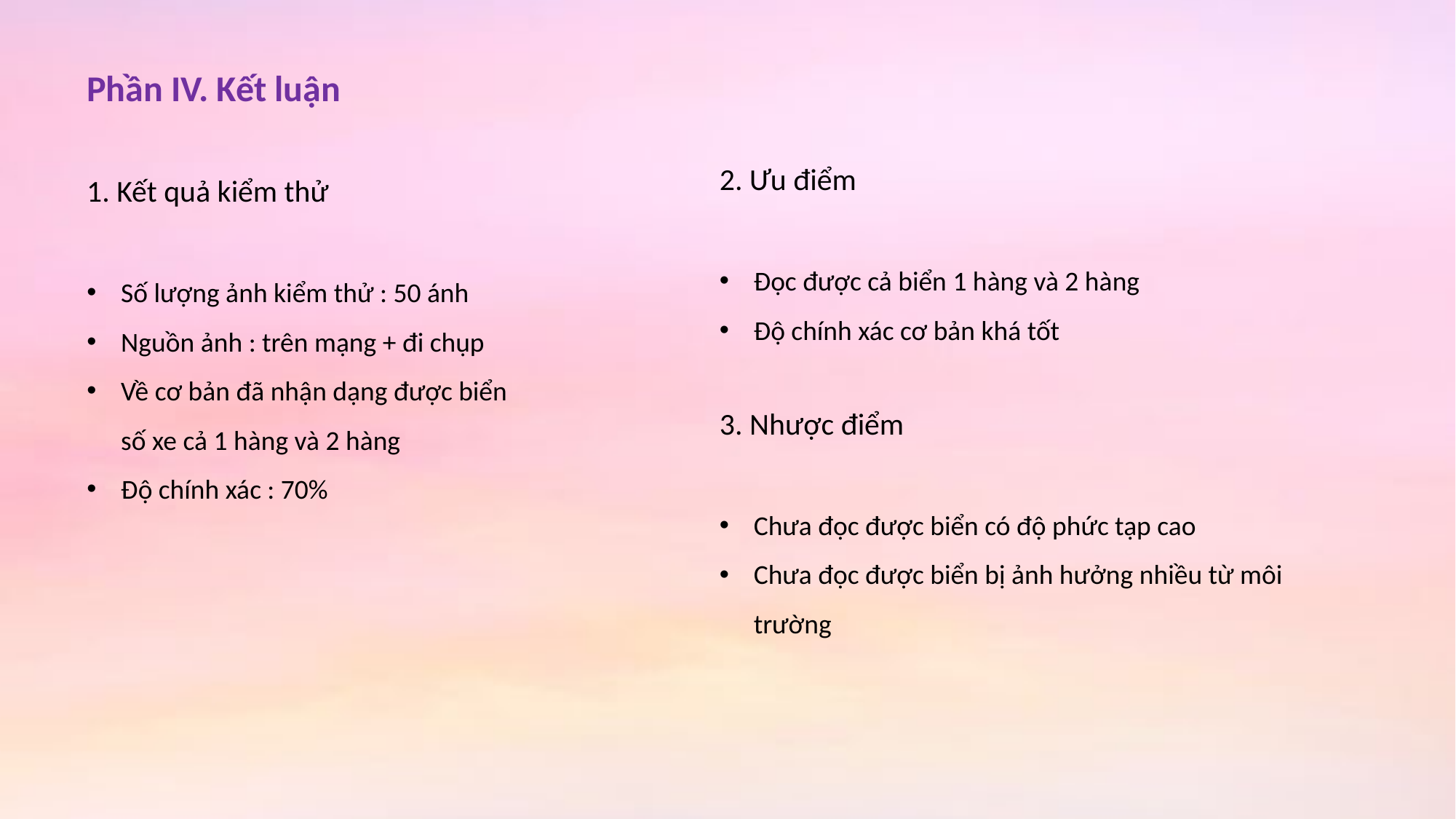

Phần IV. Kết luận
2. Ưu điểm
Đọc được cả biển 1 hàng và 2 hàng
Độ chính xác cơ bản khá tốt
1. Kết quả kiểm thử
Số lượng ảnh kiểm thử : 50 ánh
Nguồn ảnh : trên mạng + đi chụp
Về cơ bản đã nhận dạng được biển số xe cả 1 hàng và 2 hàng
Độ chính xác : 70%

3. Nhược điểm
Chưa đọc được biển có độ phức tạp cao
Chưa đọc được biển bị ảnh hưởng nhiều từ môi trường